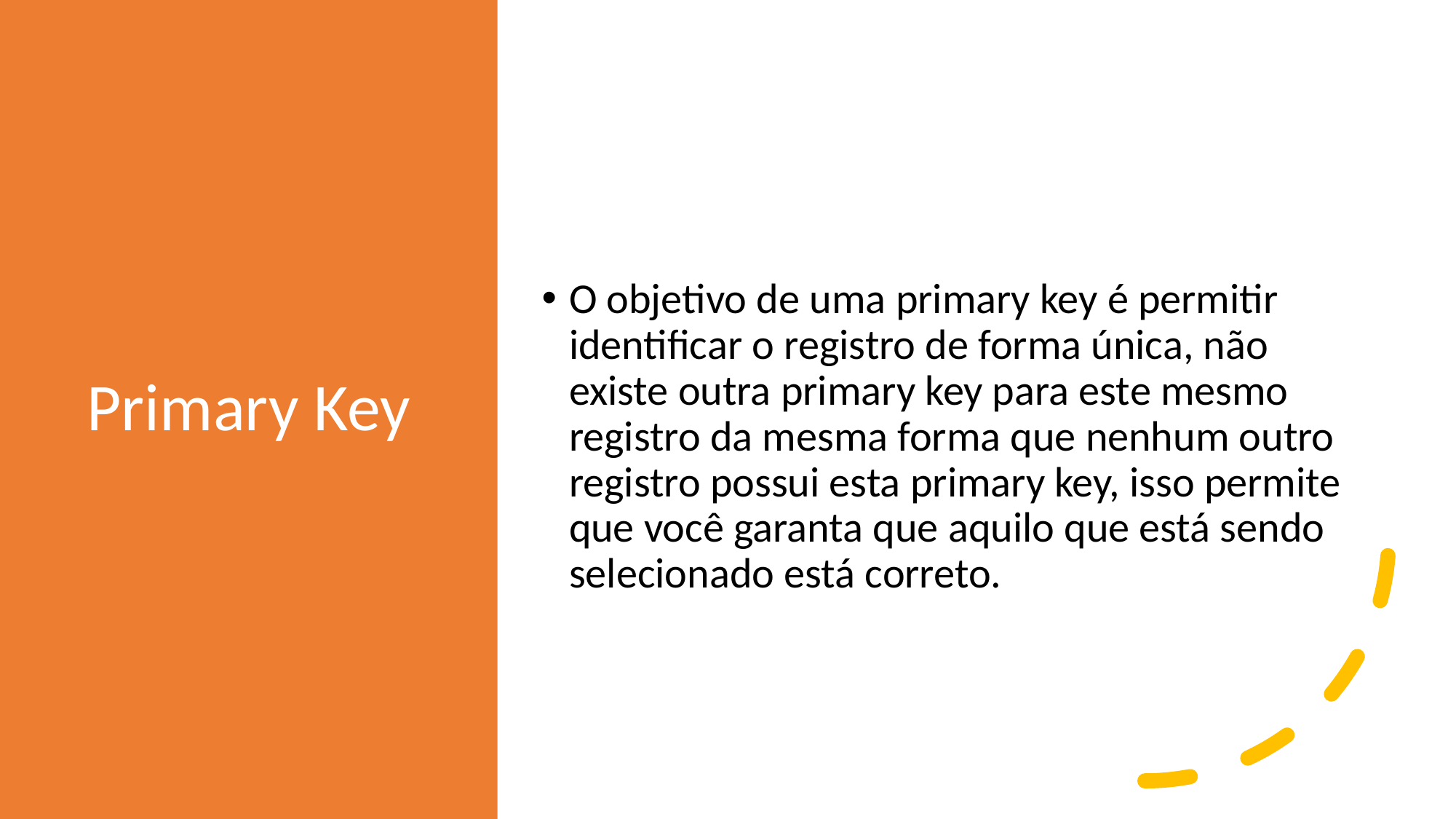

O objetivo de uma primary key é permitir identificar o registro de forma única, não existe outra primary key para este mesmo registro da mesma forma que nenhum outro registro possui esta primary key, isso permite que você garanta que aquilo que está sendo selecionado está correto.
# Primary Key